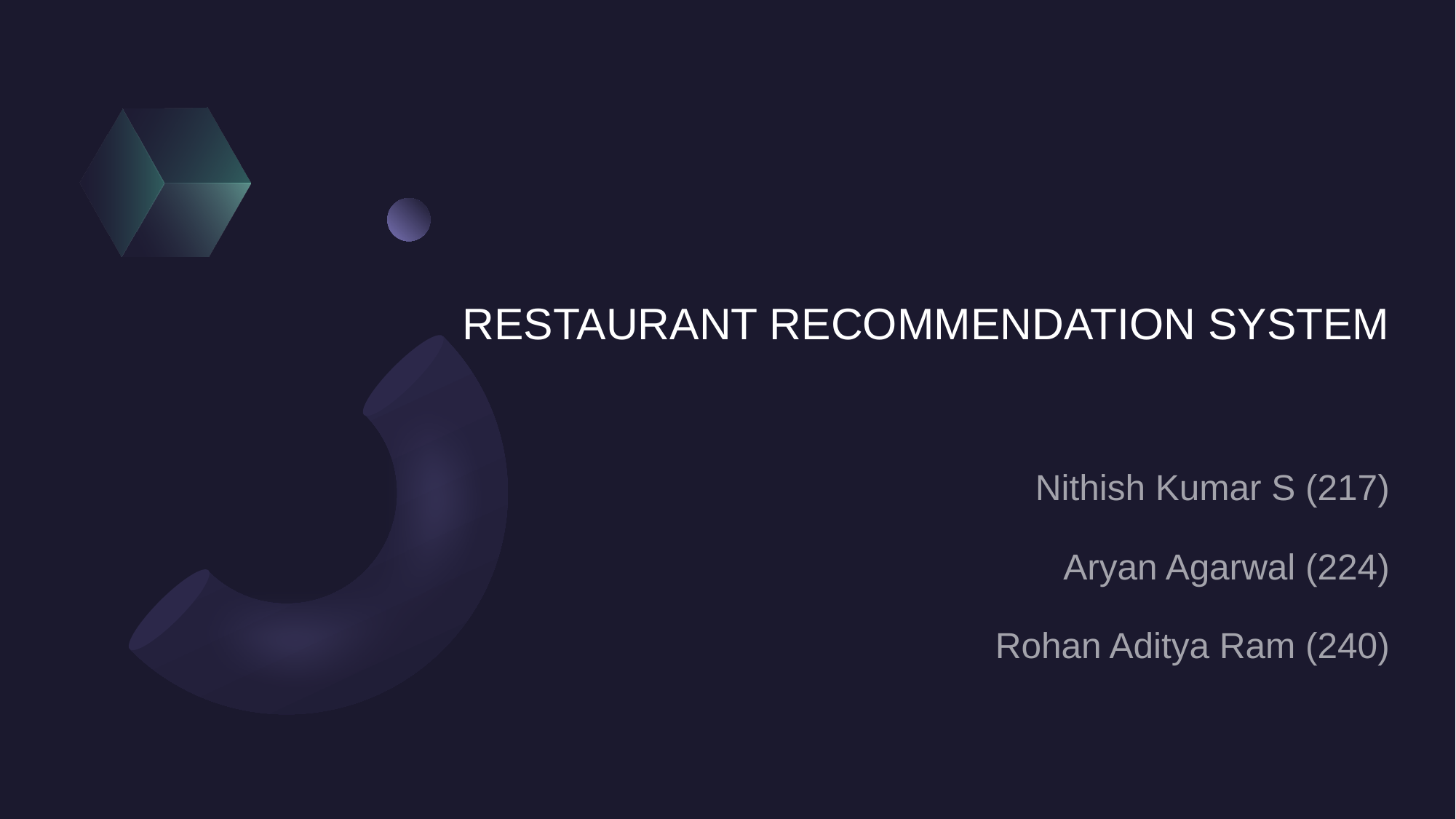

# RESTAURANT RECOMMENDATION SYSTEM

Nithish Kumar S (217)
Aryan Agarwal (224)
Rohan Aditya Ram (240)